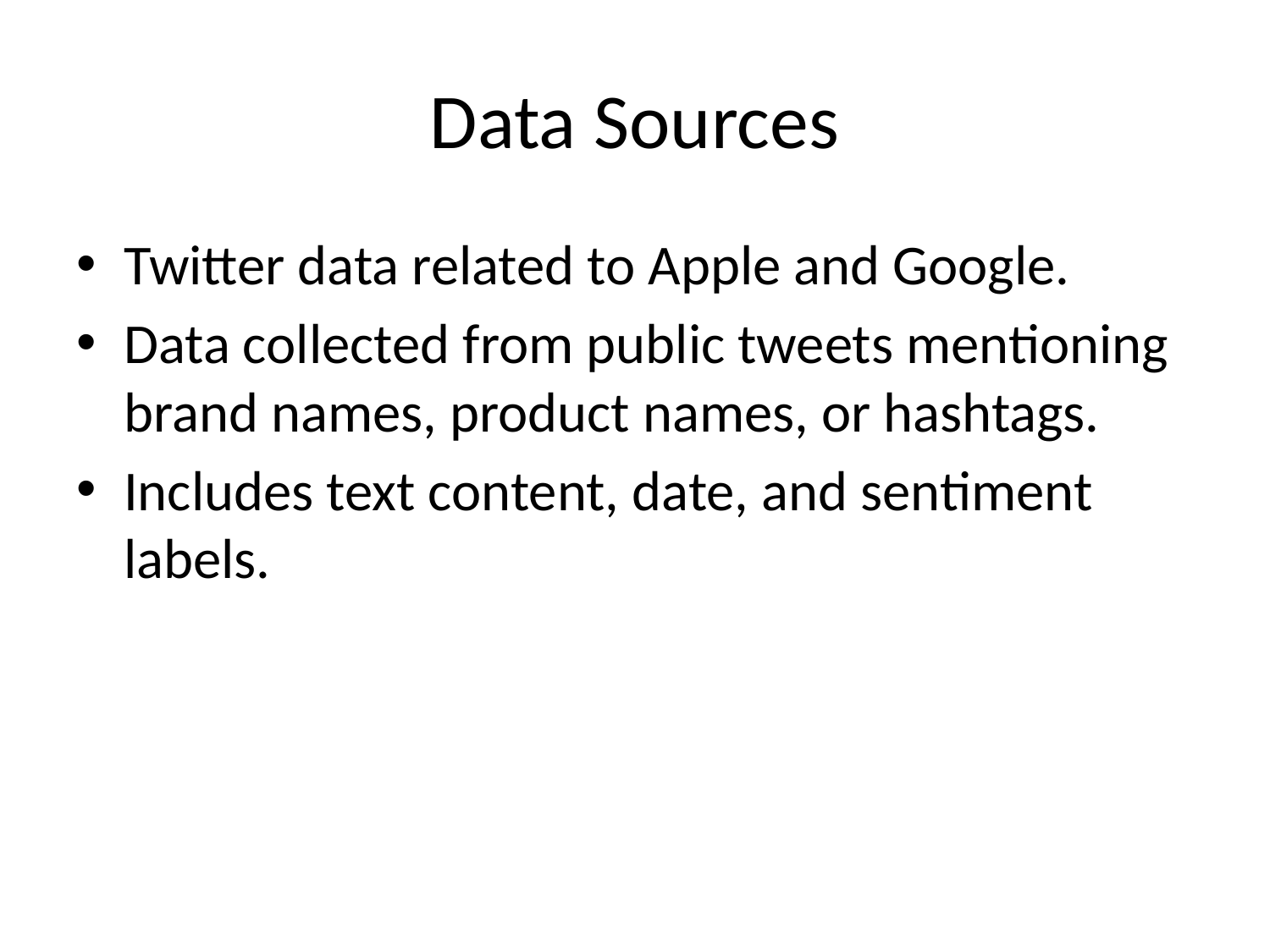

# Data Sources
Twitter data related to Apple and Google.
Data collected from public tweets mentioning brand names, product names, or hashtags.
Includes text content, date, and sentiment labels.